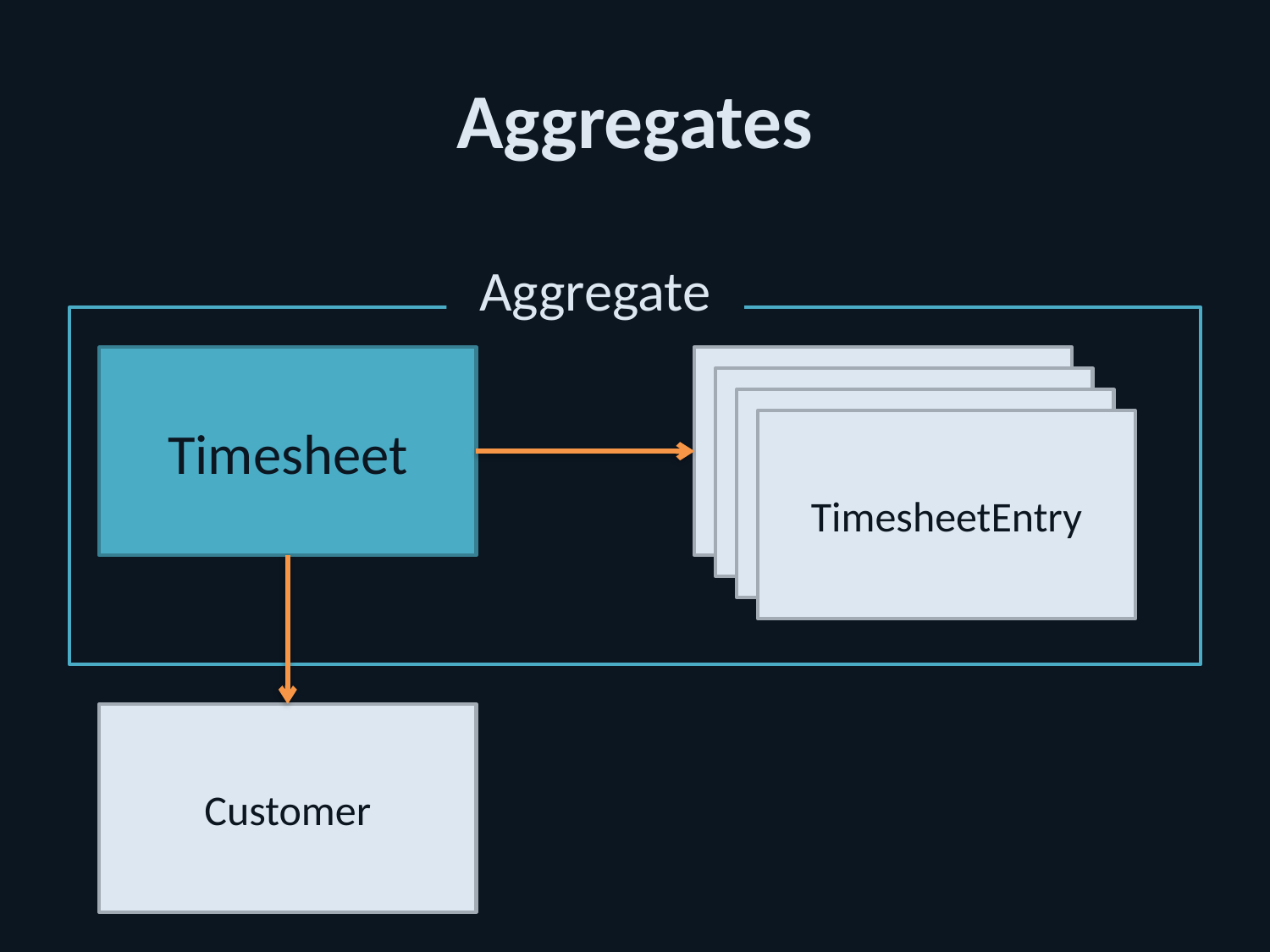

# Aggregates
Aggregate

Timesheet
TimesheetEntry
TimesheetEntry
TimesheetEntry
TimesheetEntry
Customer